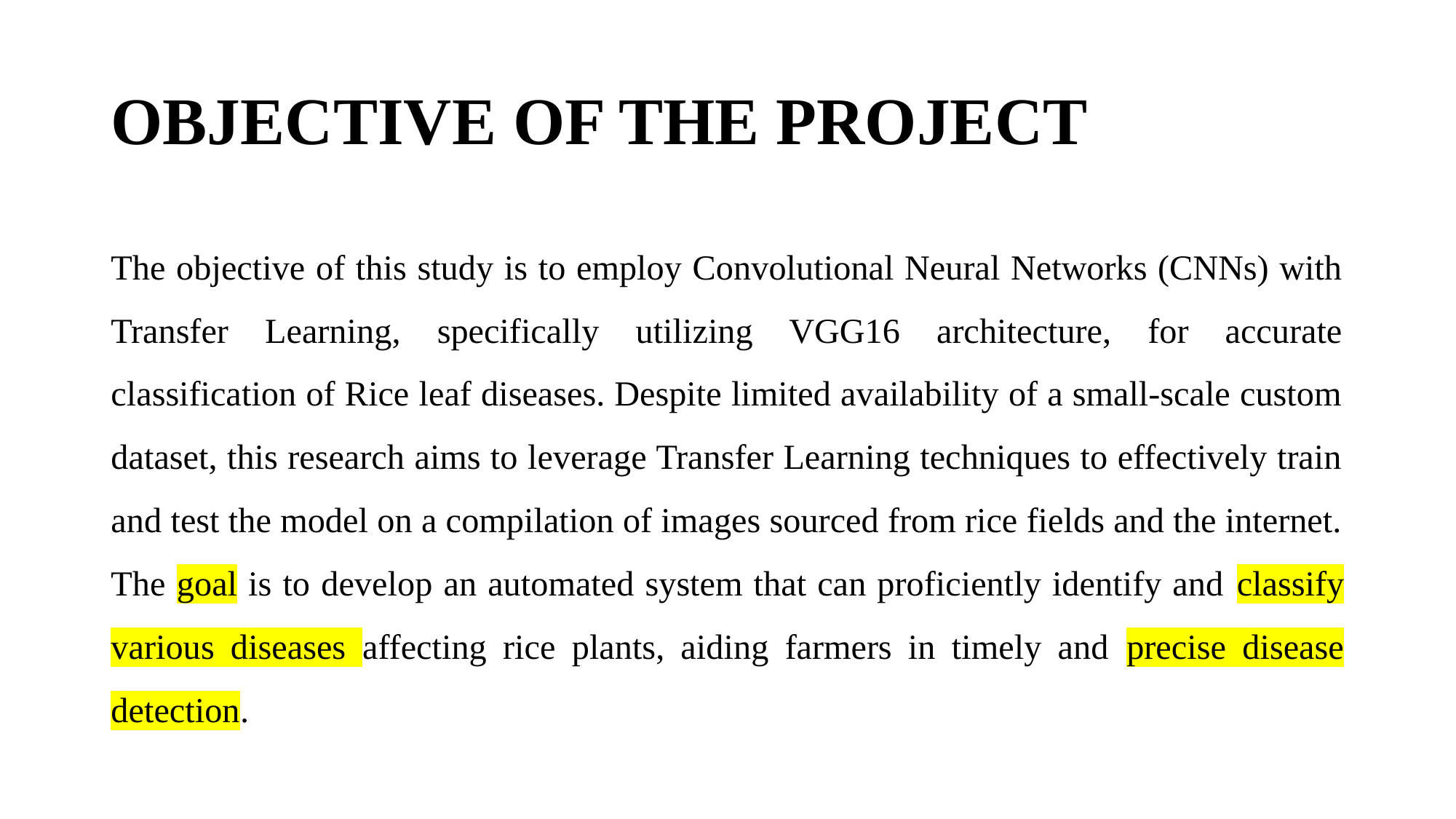

# OBJECTIVE OF THE PROJECT
The objective of this study is to employ Convolutional Neural Networks (CNNs) with Transfer Learning, specifically utilizing VGG16 architecture, for accurate classification of Rice leaf diseases. Despite limited availability of a small-scale custom dataset, this research aims to leverage Transfer Learning techniques to effectively train and test the model on a compilation of images sourced from rice fields and the internet. The goal is to develop an automated system that can proficiently identify and classify various diseases affecting rice plants, aiding farmers in timely and precise disease detection.